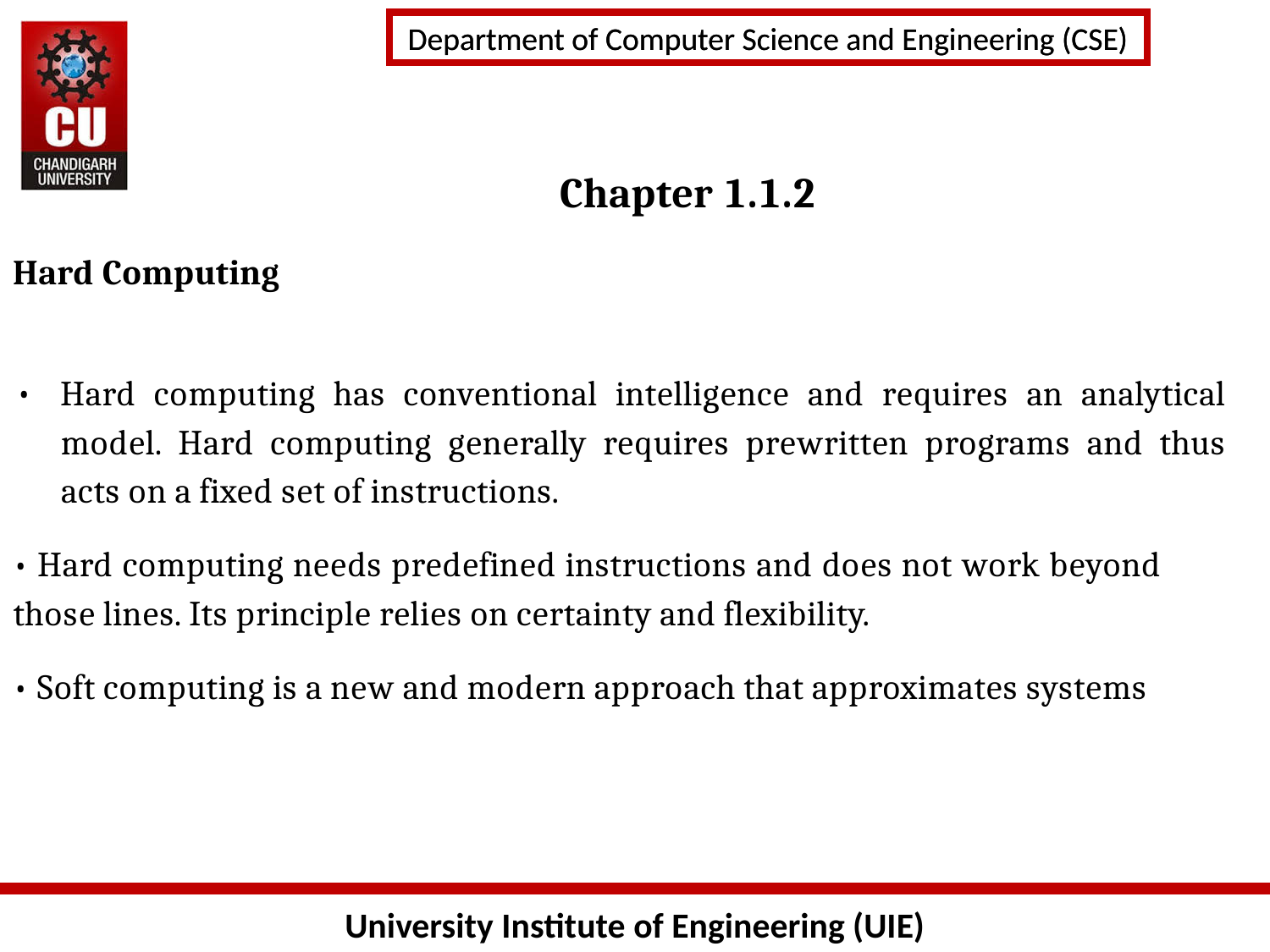

# Chapter 1.1.2
Hard Computing

Hard computing has conventional intelligence and requires an analytical model. Hard computing generally requires prewritten programs and thus acts on a fixed set of instructions.
• Hard computing needs predefined instructions and does not work beyond        those lines. Its principle relies on certainty and flexibility.
• Soft computing is a new and modern approach that approximates systems